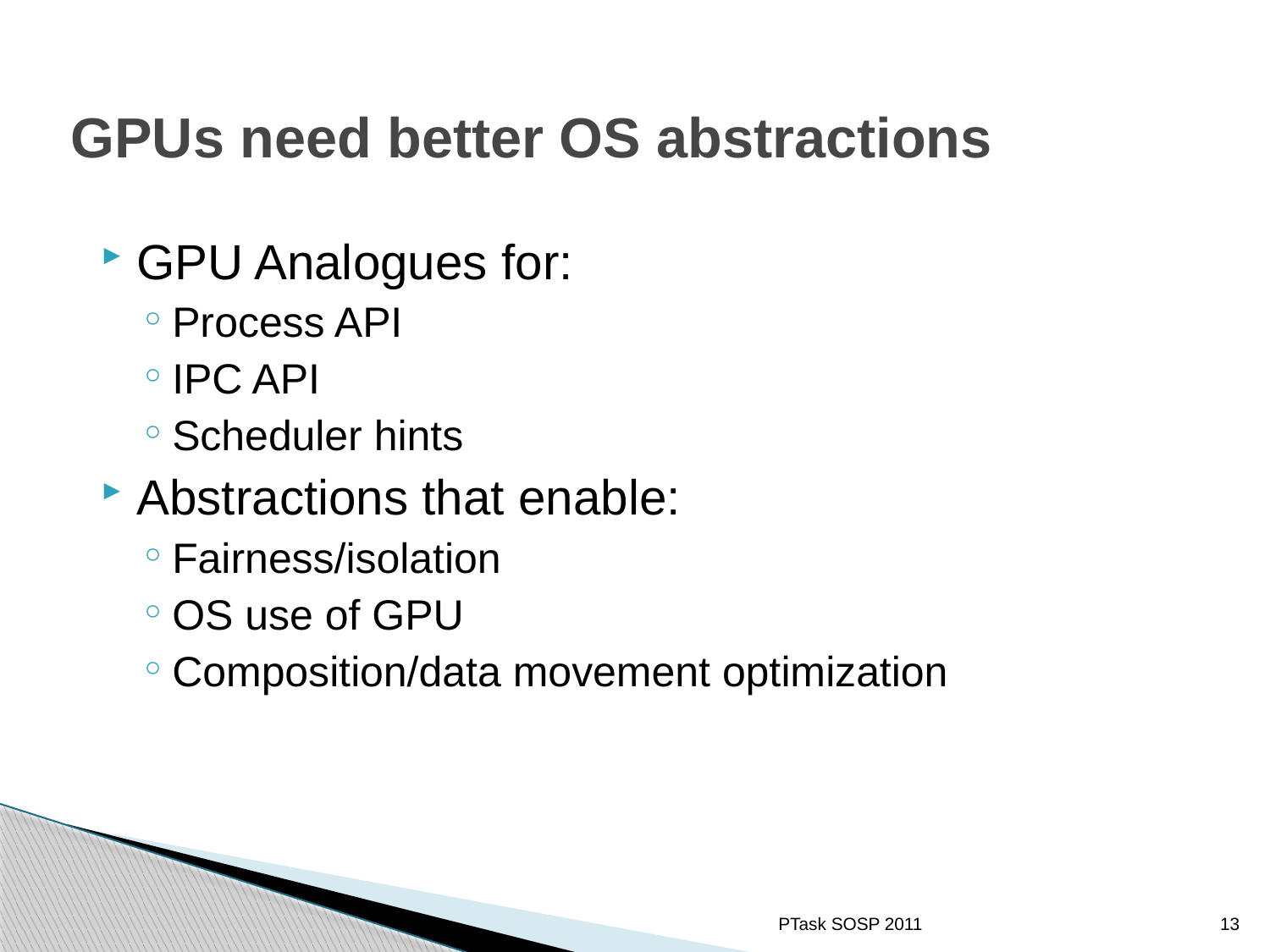

# GPUs need better OS abstractions
GPU Analogues for:
Process API
IPC API
Scheduler hints
Abstractions that enable:
Fairness/isolation
OS use of GPU
Composition/data movement optimization
PTask SOSP 2011
13